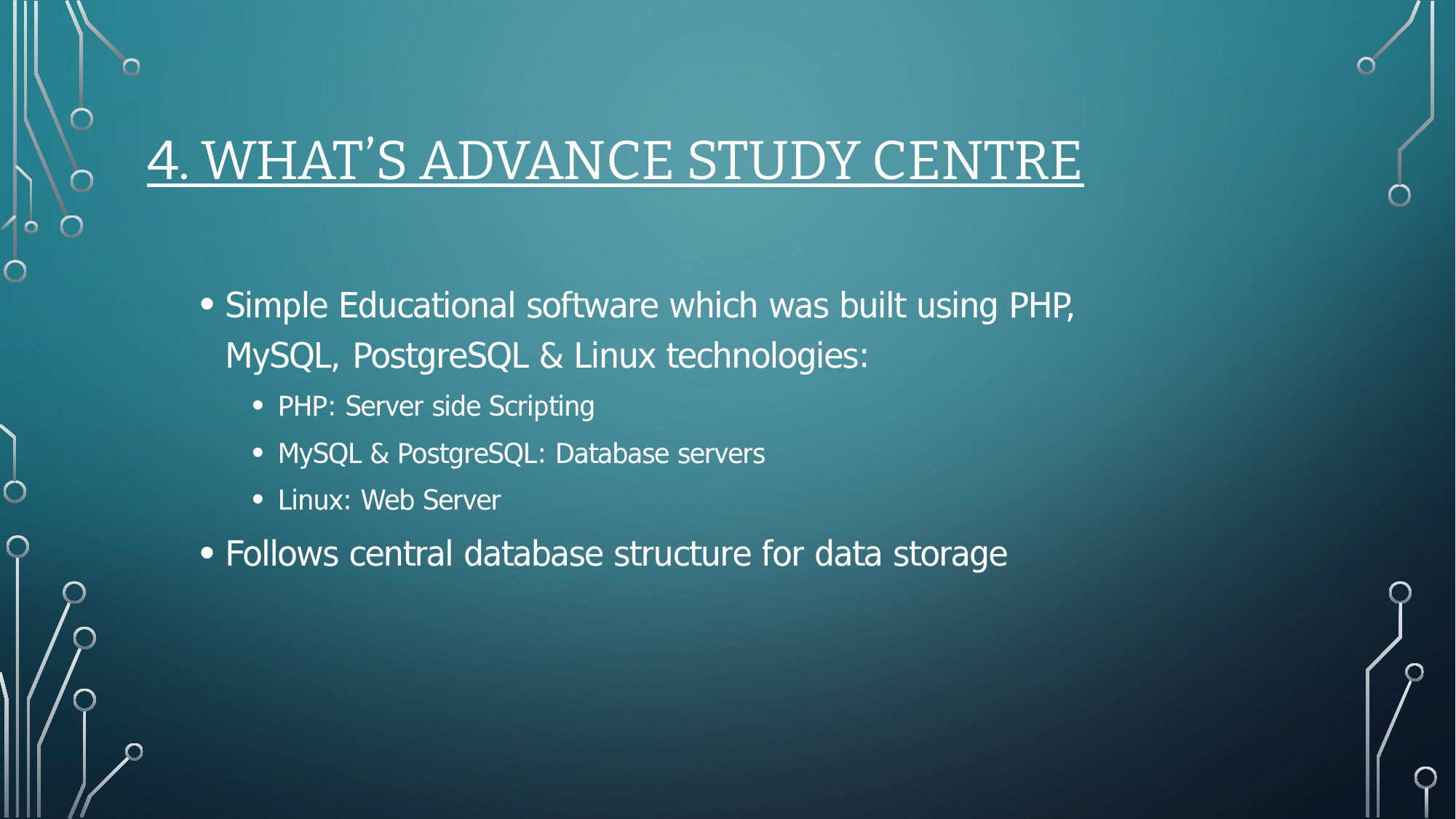

# 4. What’s Advance Study Centre
Simple Educational software which was built using PHP, MySQL, PostgreSQL & Linux technologies:
PHP: Server side Scripting
MySQL & PostgreSQL: Database servers
Linux: Web Server
Follows central database structure for data storage